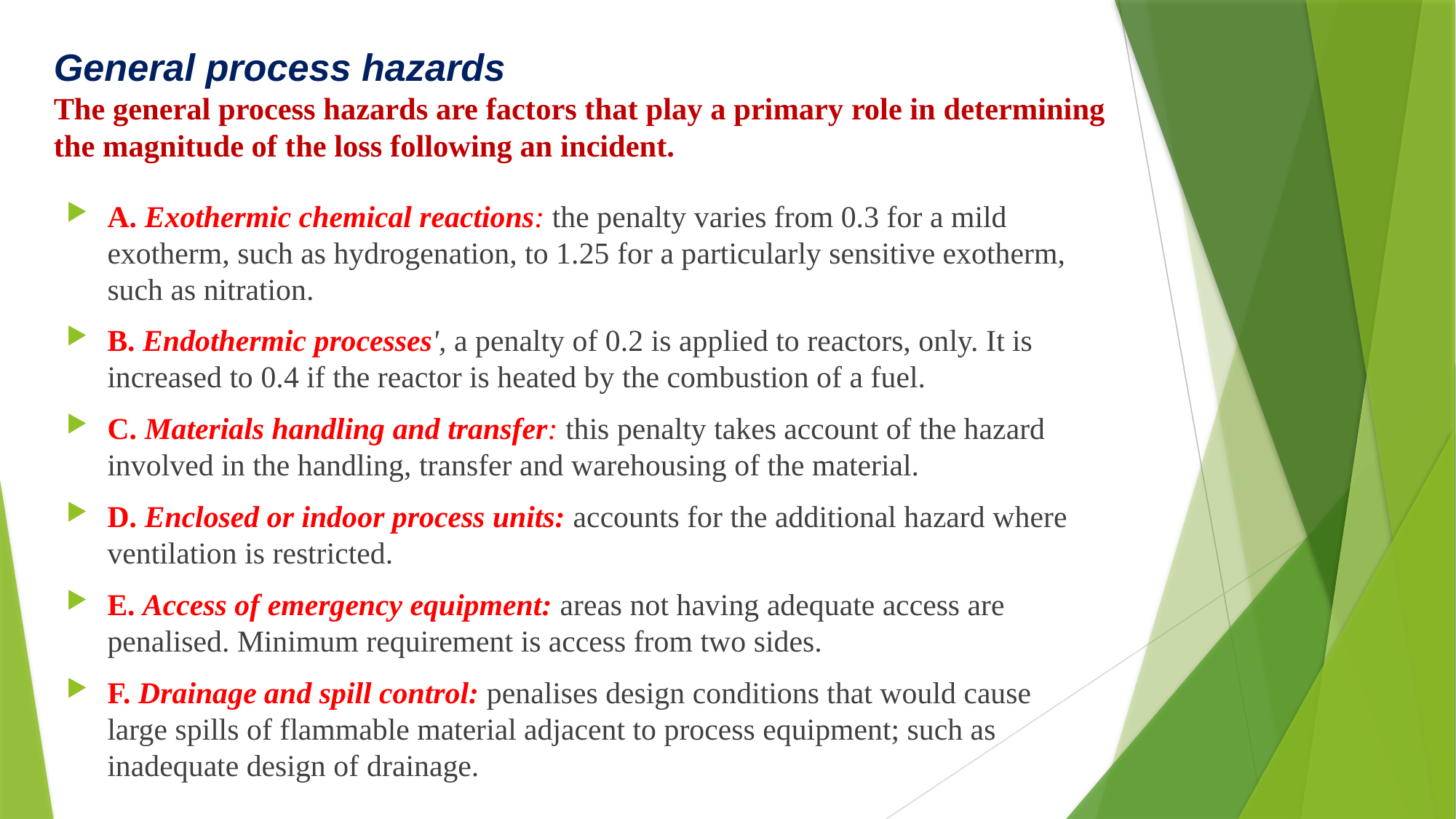

# General process hazards The general process hazards are factors that play a primary role in determining the magnitude of the loss following an incident.
A. Exothermic chemical reactions: the penalty varies from 0.3 for a mild exotherm, such as hydrogenation, to 1.25 for a particularly sensitive exotherm, such as nitration.
B. Endothermic processes', a penalty of 0.2 is applied to reactors, only. It is increased to 0.4 if the reactor is heated by the combustion of a fuel.
C. Materials handling and transfer: this penalty takes account of the hazard involved in the handling, transfer and warehousing of the material.
D. Enclosed or indoor process units: accounts for the additional hazard where ventilation is restricted.
E. Access of emergency equipment: areas not having adequate access are penalised. Minimum requirement is access from two sides.
F. Drainage and spill control: penalises design conditions that would cause large spills of flammable material adjacent to process equipment; such as inadequate design of drainage.